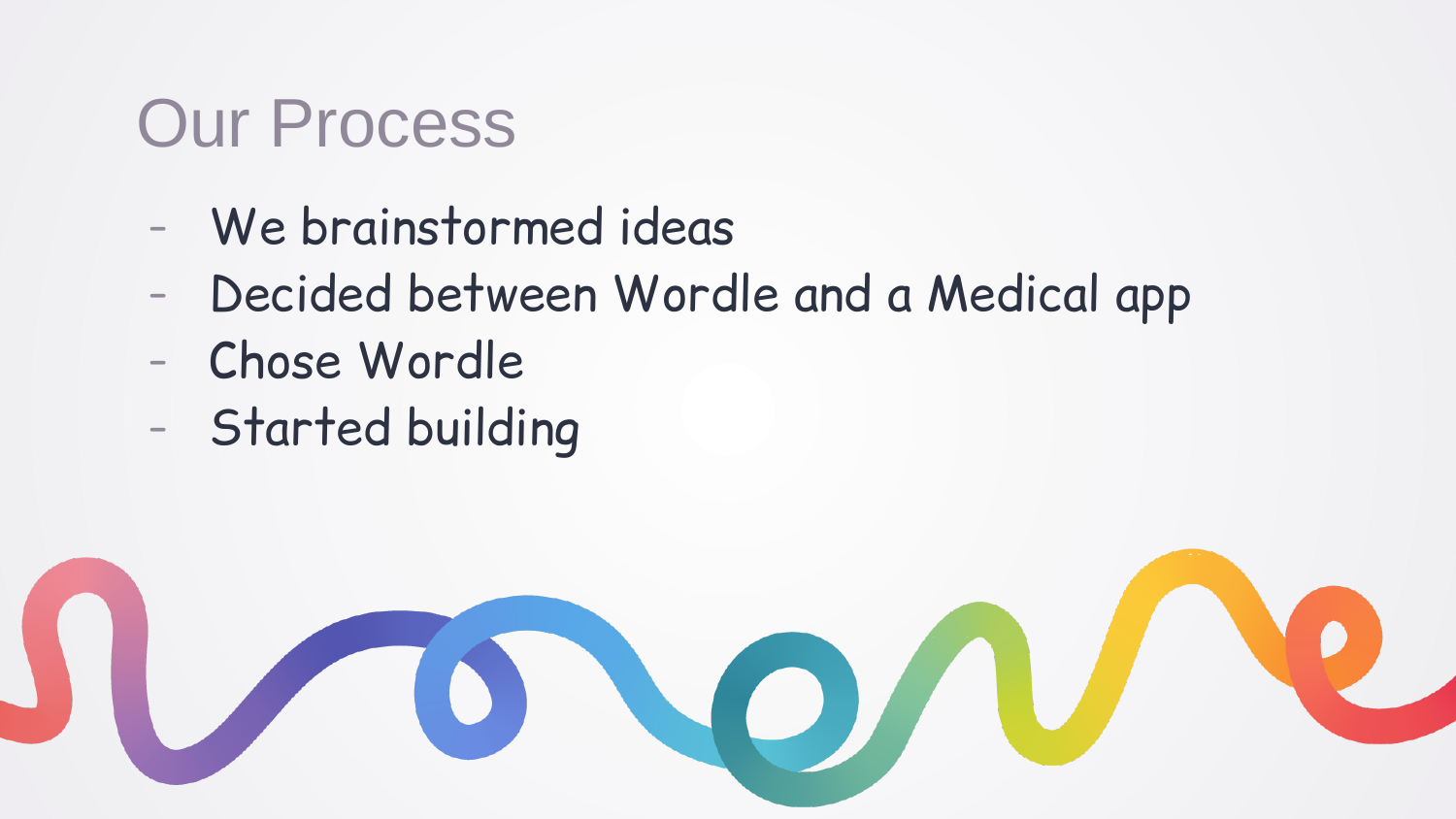

# Our Process
We brainstormed ideas
Decided between Wordle and a Medical app
Chose Wordle
Started building